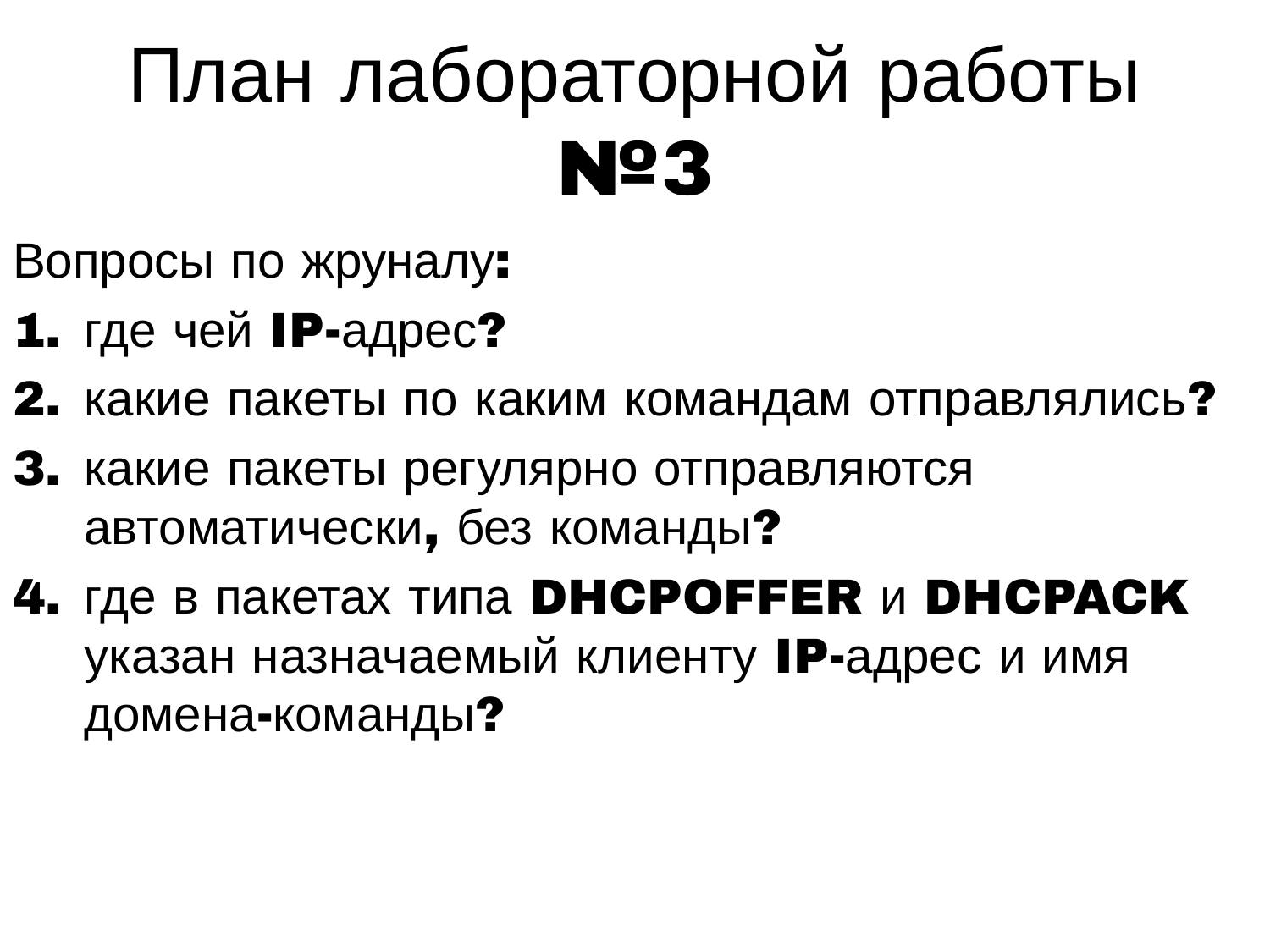

# План лабораторной работы №3
Вопросы по жруналу:
где чей IP-адрес?
какие пакеты по каким командам отправлялись?
какие пакеты регулярно отправляются автоматически, без команды?
где в пакетах типа DHCPOFFER и DHCPACK указан назначаемый клиенту IP-адрес и имя домена-команды?